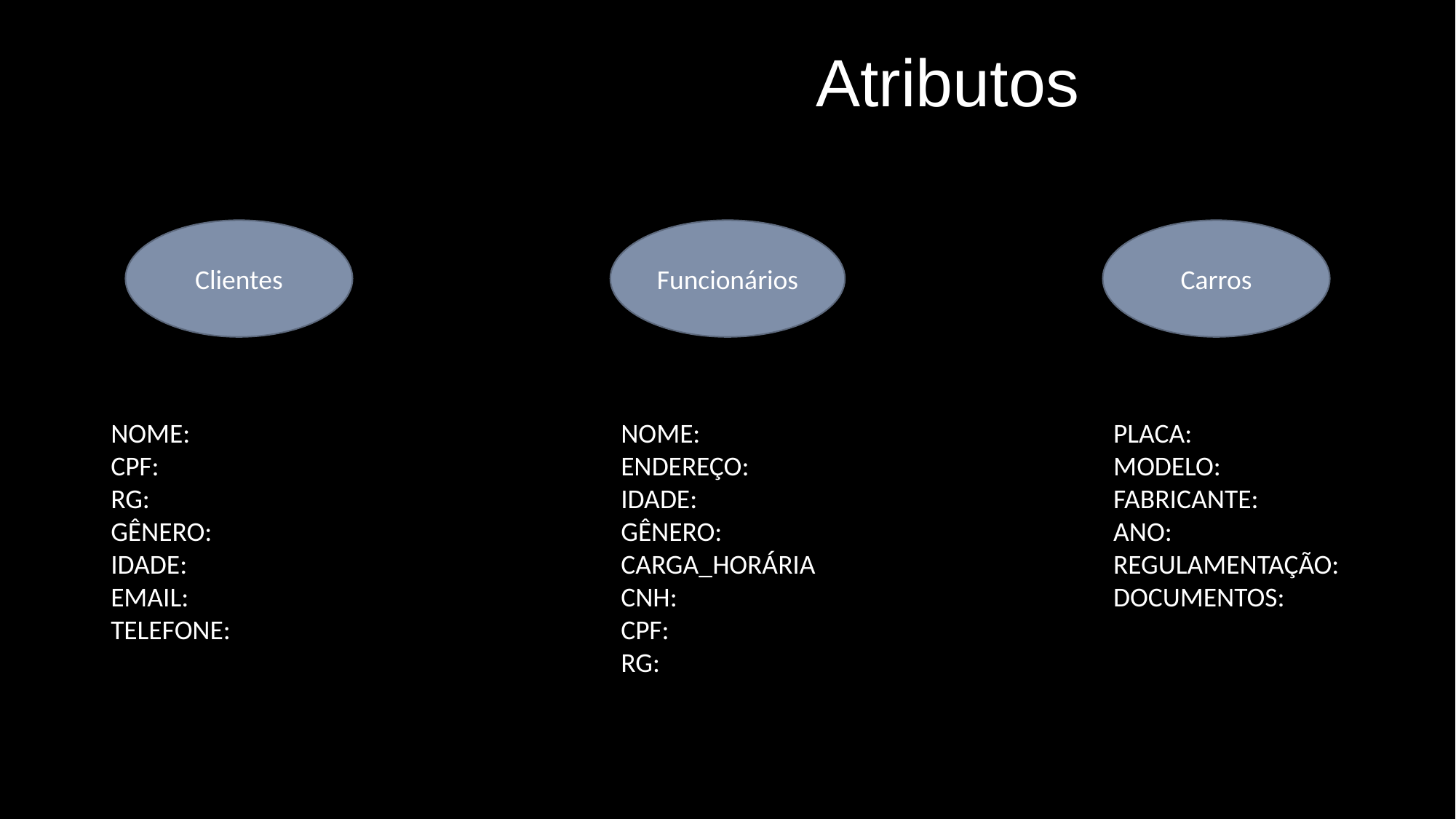

# Atributos​
Clientes
Funcionários
Carros
NOME:​
CPF:​
RG:​
GÊNERO:
IDADE:
EMAIL:
TELEFONE:

NOME:
ENDEREÇO:
IDADE:
GÊNERO:
CARGA_HORÁRIA
CNH:​
CPF:​
RG:​
PLACA:
MODELO:
FABRICANTE:
ANO:
REGULAMENTAÇÃO:
DOCUMENTOS: